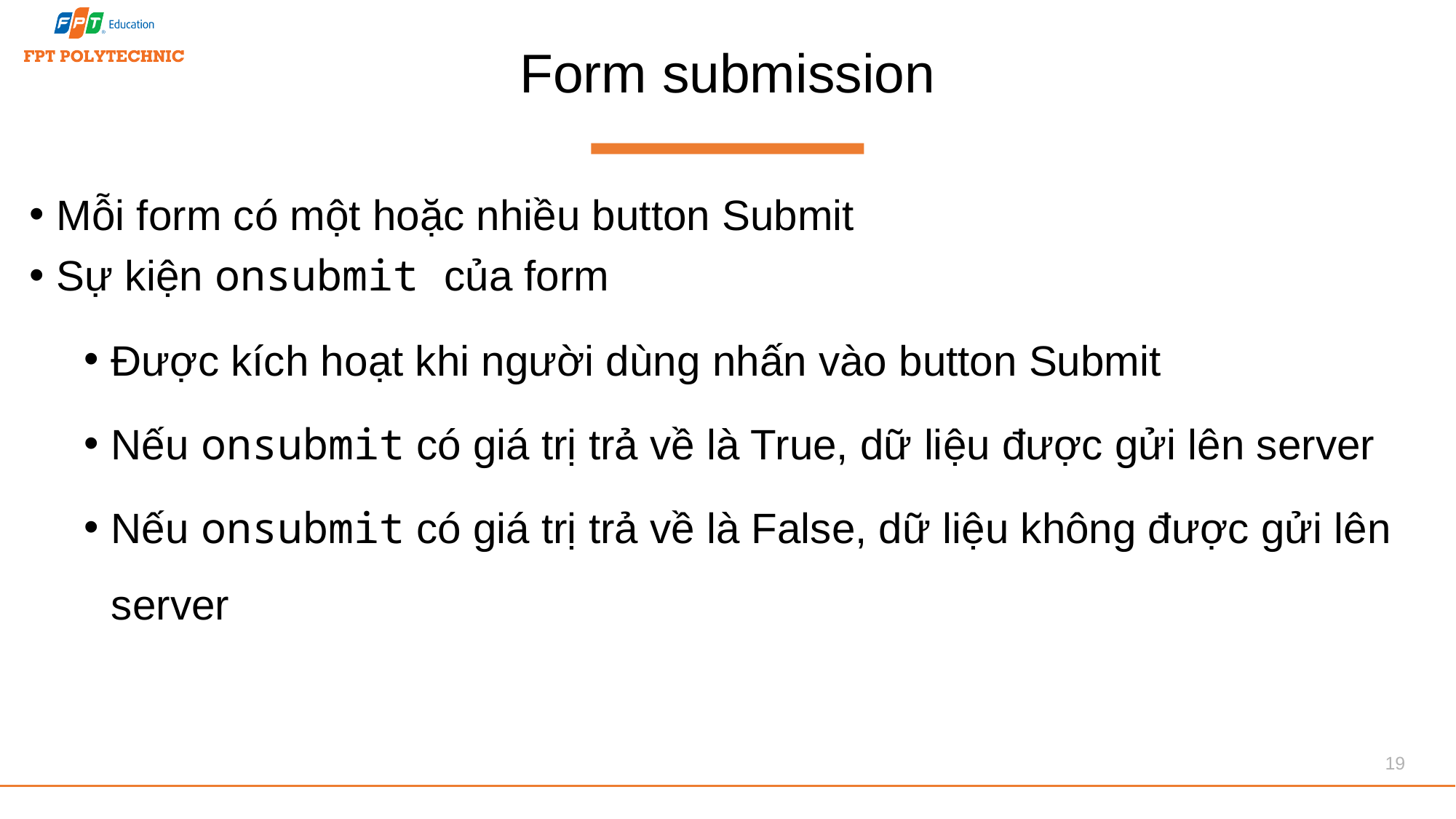

# Form submission
Mỗi form có một hoặc nhiều button Submit
Sự kiện onsubmit của form
Được kích hoạt khi người dùng nhấn vào button Submit
Nếu onsubmit có giá trị trả về là True, dữ liệu được gửi lên server
Nếu onsubmit có giá trị trả về là False, dữ liệu không được gửi lên server

19